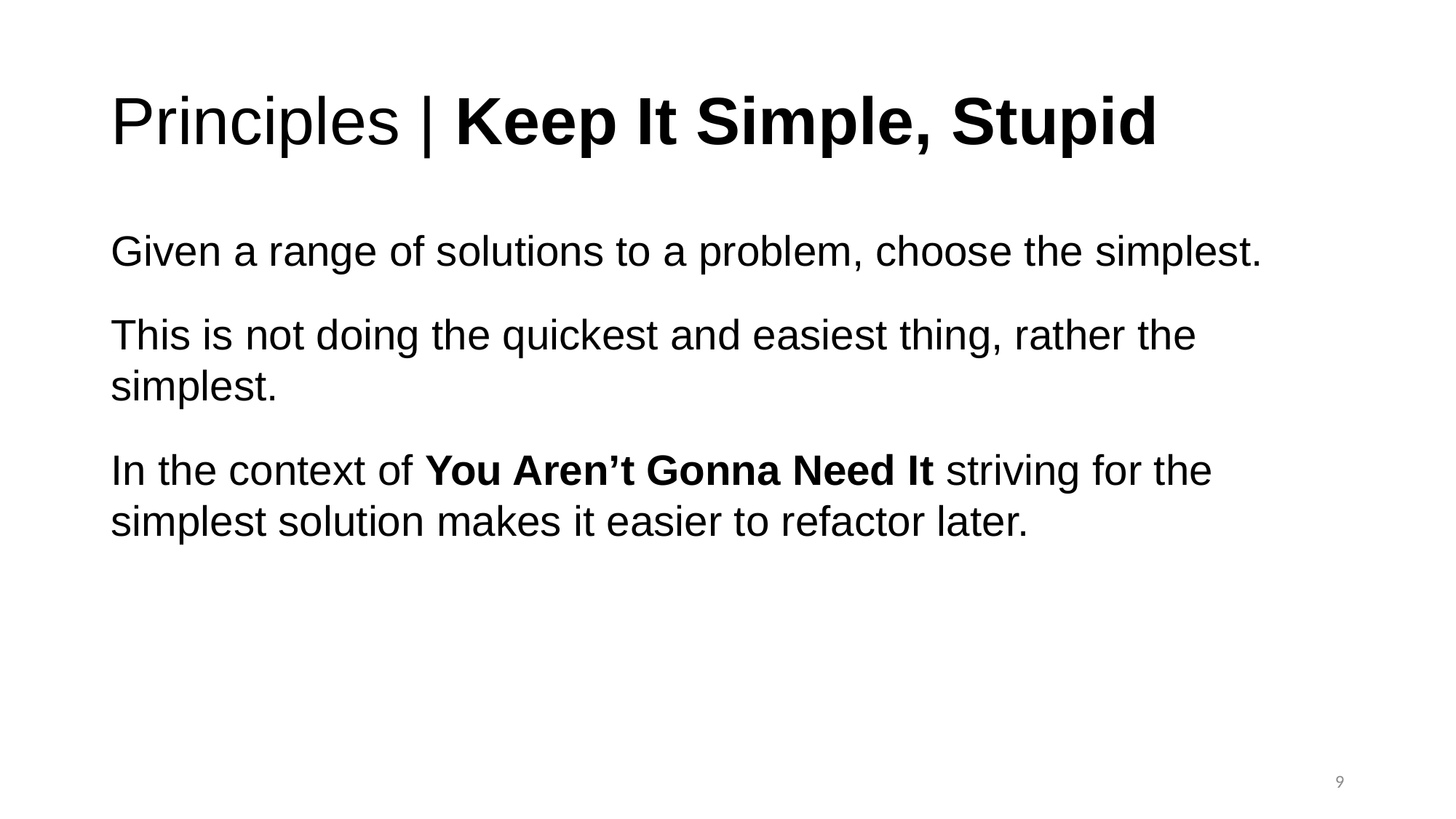

# Principles | Keep It Simple, Stupid
Given a range of solutions to a problem, choose the simplest.
This is not doing the quickest and easiest thing, rather the simplest.
In the context of You Aren’t Gonna Need It striving for the simplest solution makes it easier to refactor later.

9